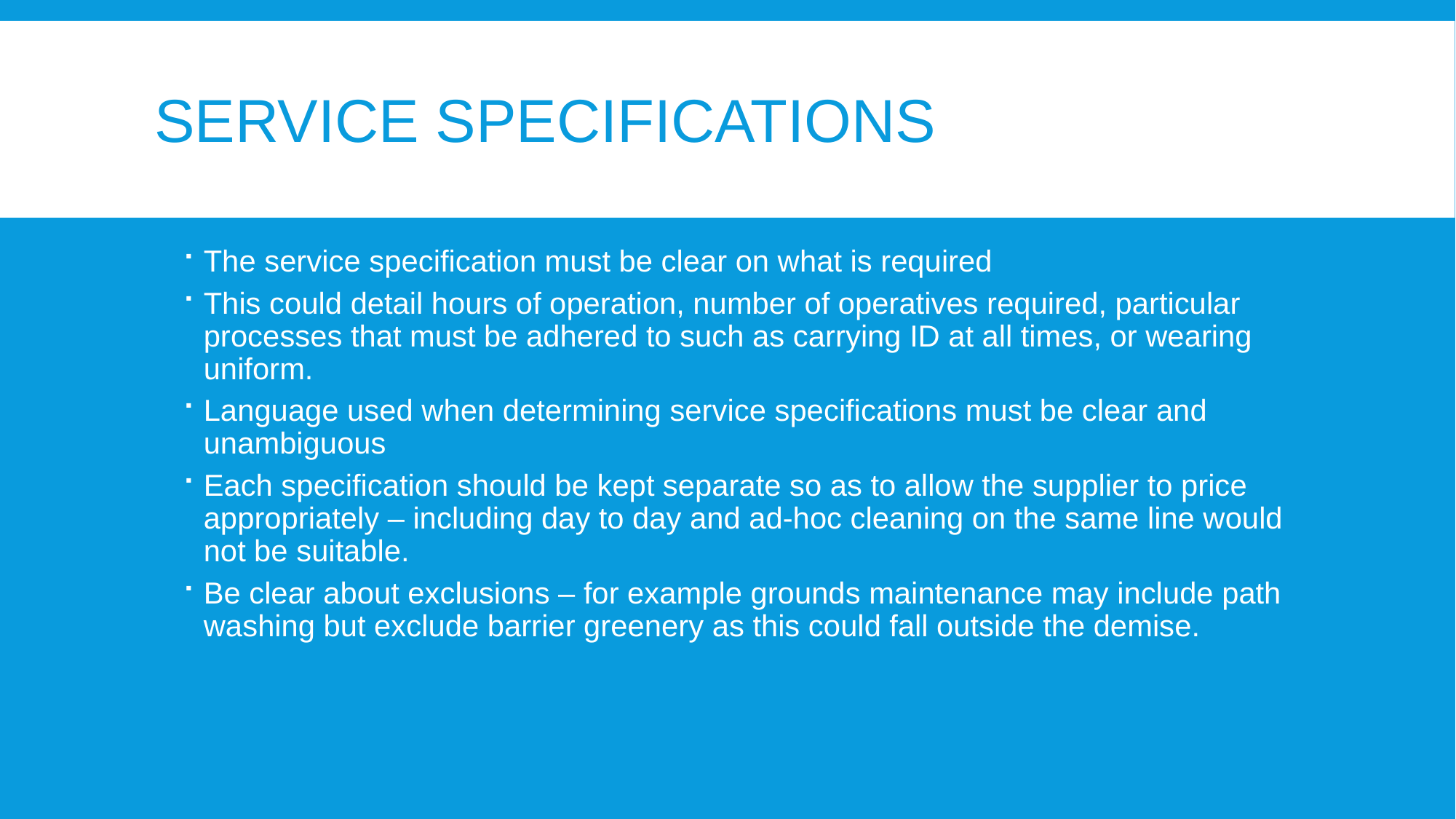

# Service specifications
The service specification must be clear on what is required
This could detail hours of operation, number of operatives required, particular processes that must be adhered to such as carrying ID at all times, or wearing uniform.
Language used when determining service specifications must be clear and unambiguous
Each specification should be kept separate so as to allow the supplier to price appropriately – including day to day and ad-hoc cleaning on the same line would not be suitable.
Be clear about exclusions – for example grounds maintenance may include path washing but exclude barrier greenery as this could fall outside the demise.